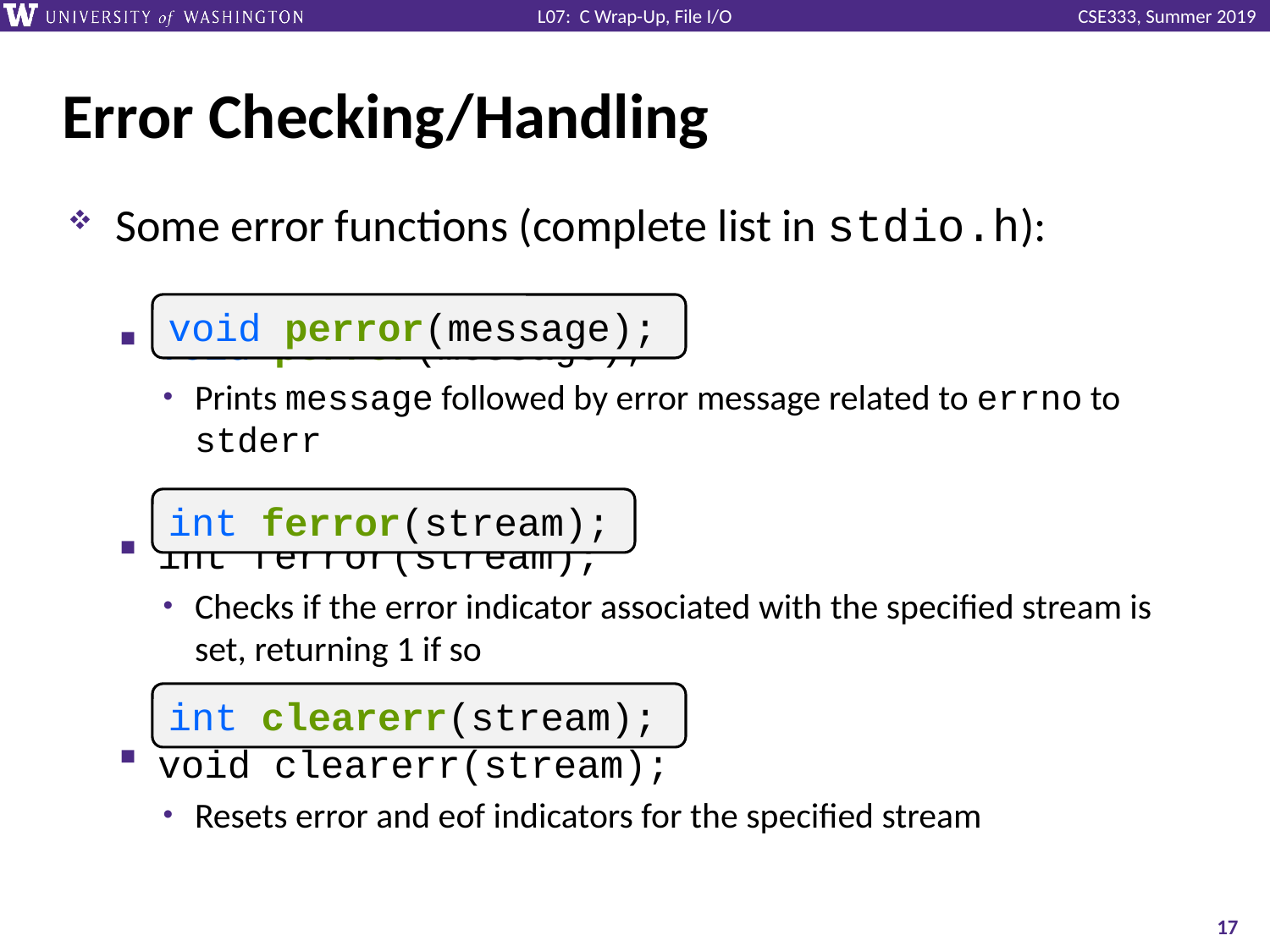

# Error Checking/Handling
Some error functions (complete list in stdio.h):

void perror(message);
Prints message followed by error message related to errno to stderr

int ferror(stream);
Checks if the error indicator associated with the specified stream is set, returning 1 if so

void clearerr(stream);
Resets error and eof indicators for the specified stream
void perror(message);
int ferror(stream);
int clearerr(stream);
17